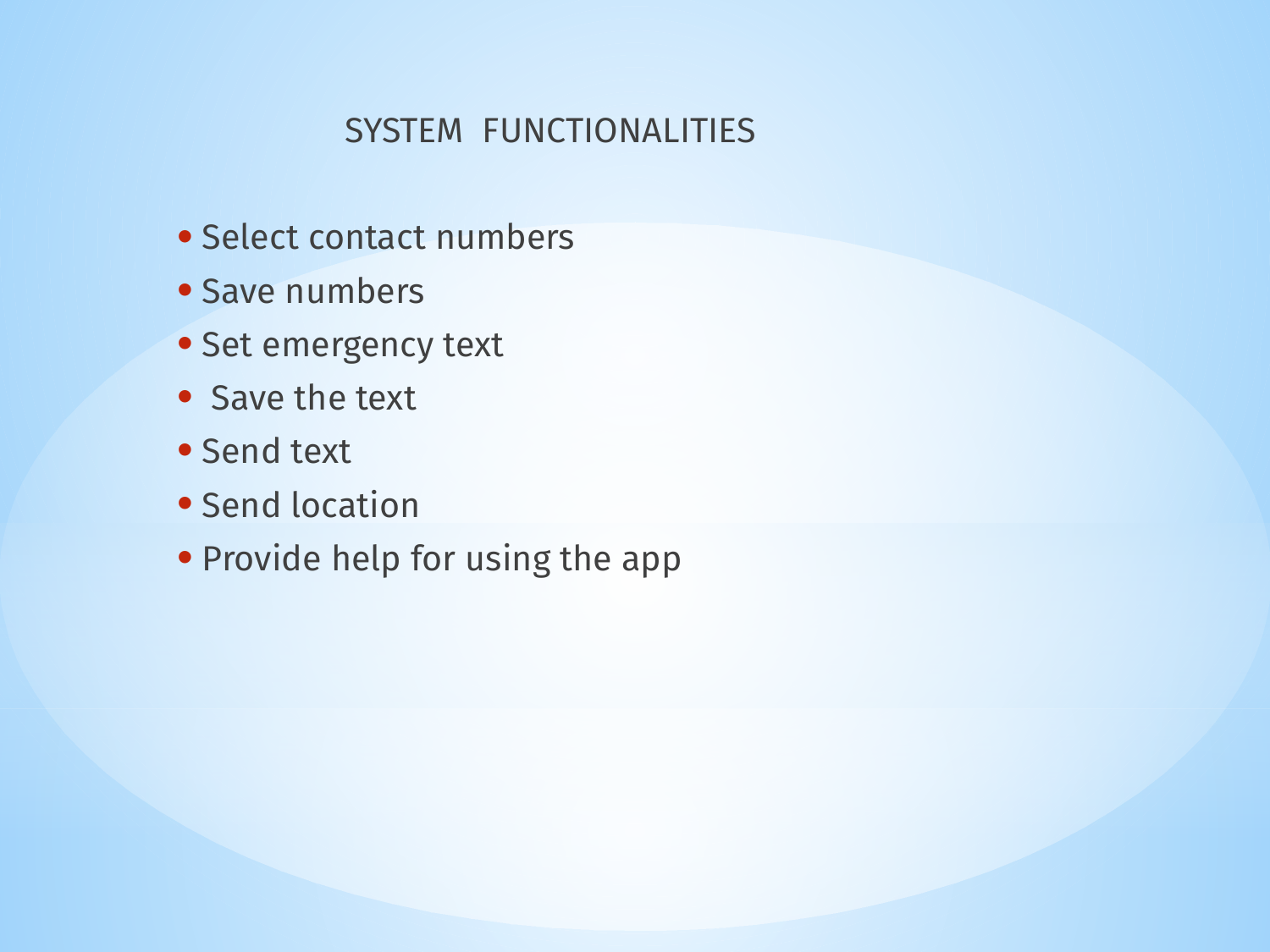

SYSTEM  FUNCTIONALITIES

Select contact numbers
Save numbers
Set emergency text
 Save the text
Send text
Send location
Provide help for using the app